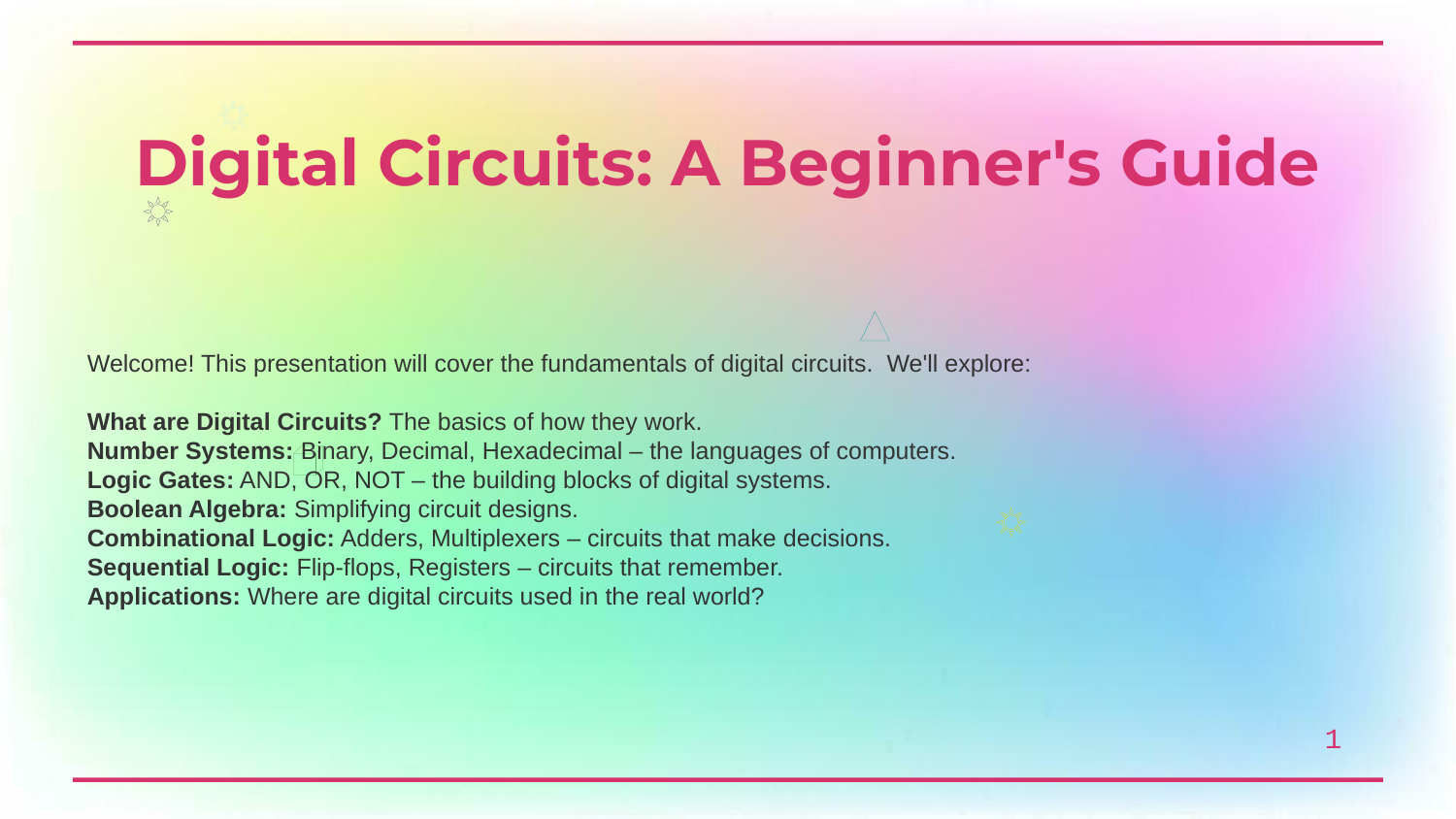

Digital Circuits: A Beginner's Guide

Welcome! This presentation will cover the fundamentals of digital circuits.  We'll explore:

What are Digital Circuits? The basics of how they work.
Number Systems: Binary, Decimal, Hexadecimal – the languages of computers.
Logic Gates: AND, OR, NOT – the building blocks of digital systems.
Boolean Algebra: Simplifying circuit designs.
Combinational Logic: Adders, Multiplexers – circuits that make decisions.
Sequential Logic: Flip-flops, Registers – circuits that remember.
Applications: Where are digital circuits used in the real world?

1